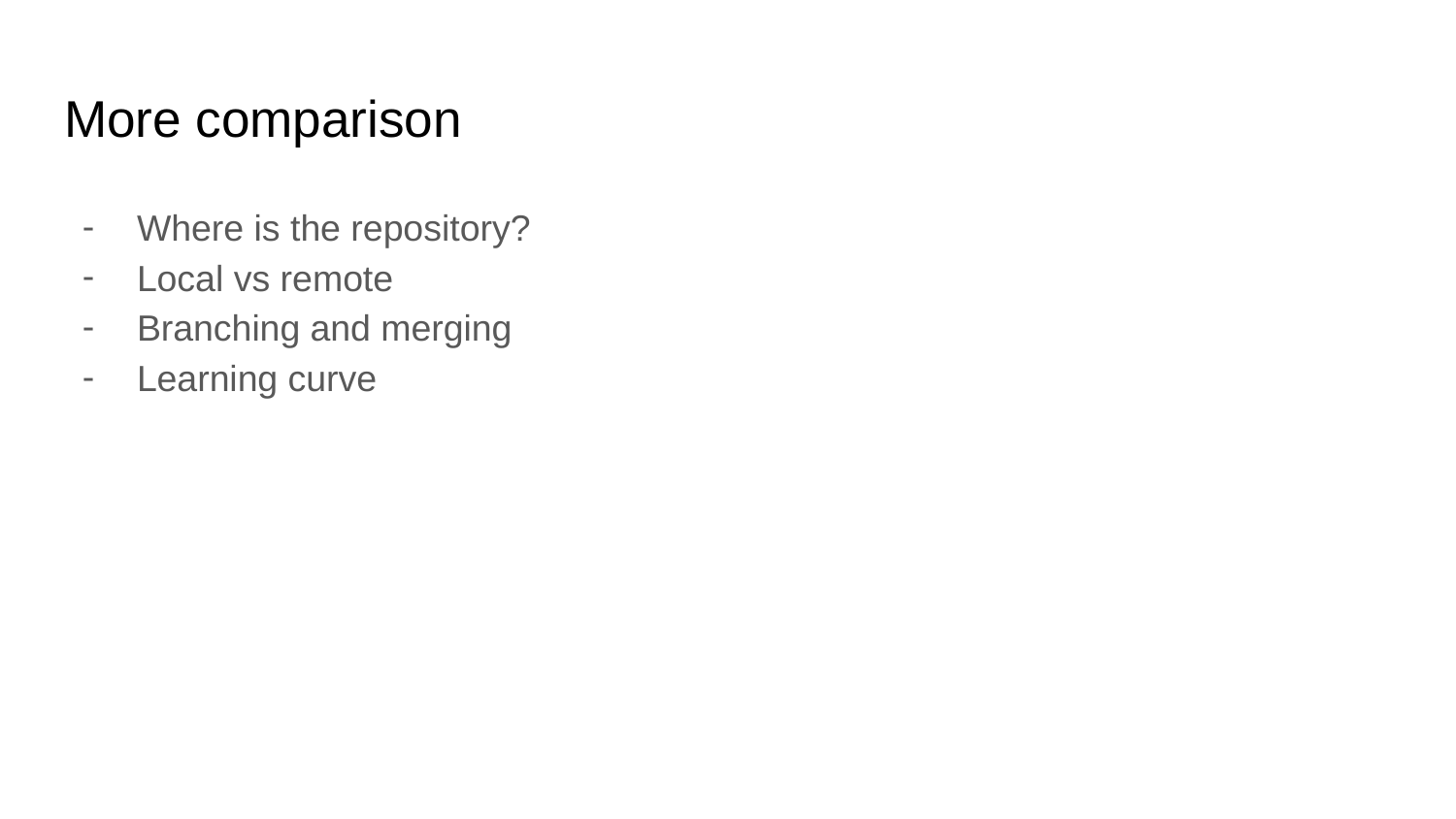

# More comparison
Where is the repository?
Local vs remote
Branching and merging
Learning curve